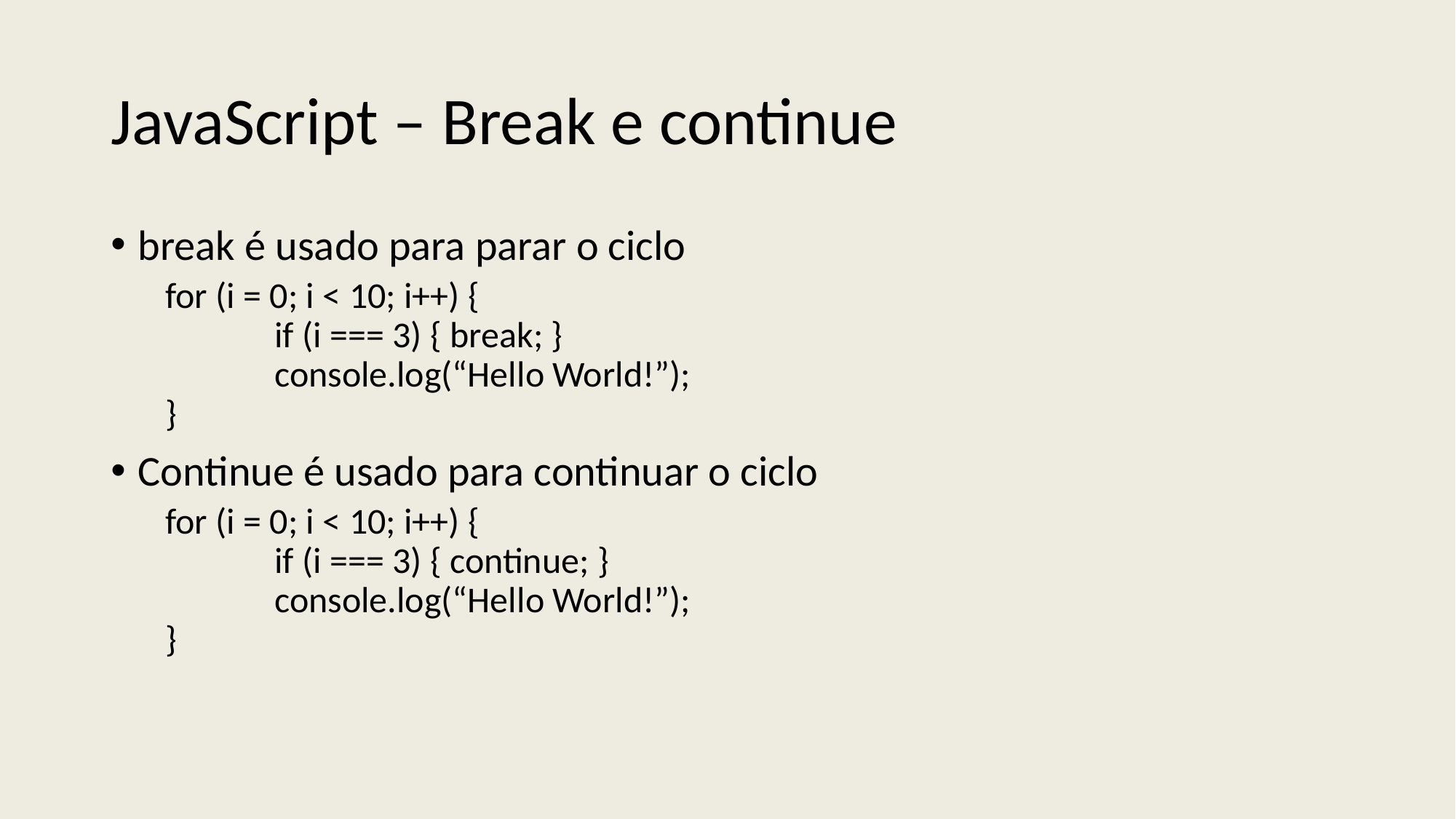

# JavaScript – Break e continue
break é usado para parar o ciclo
for (i = 0; i < 10; i++) {
  	if (i === 3) { break; }
 	console.log(“Hello World!”);
}
Continue é usado para continuar o ciclo
for (i = 0; i < 10; i++) {
  	if (i === 3) { continue; }
 	console.log(“Hello World!”);
}